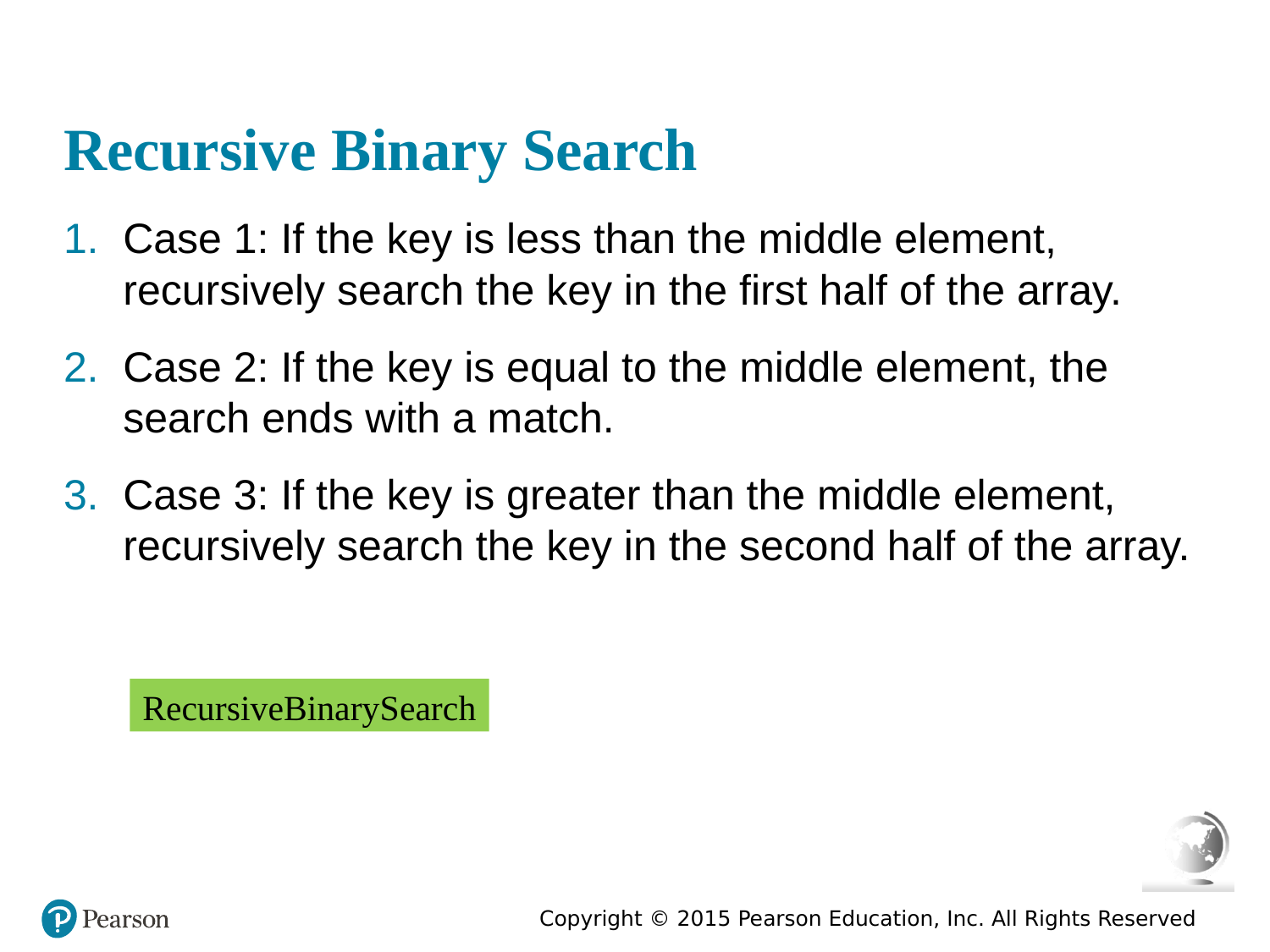

# Recursive Binary Search
Case 1: If the key is less than the middle element, recursively search the key in the first half of the array.
Case 2: If the key is equal to the middle element, the search ends with a match.
Case 3: If the key is greater than the middle element, recursively search the key in the second half of the array.
RecursiveBinarySearch